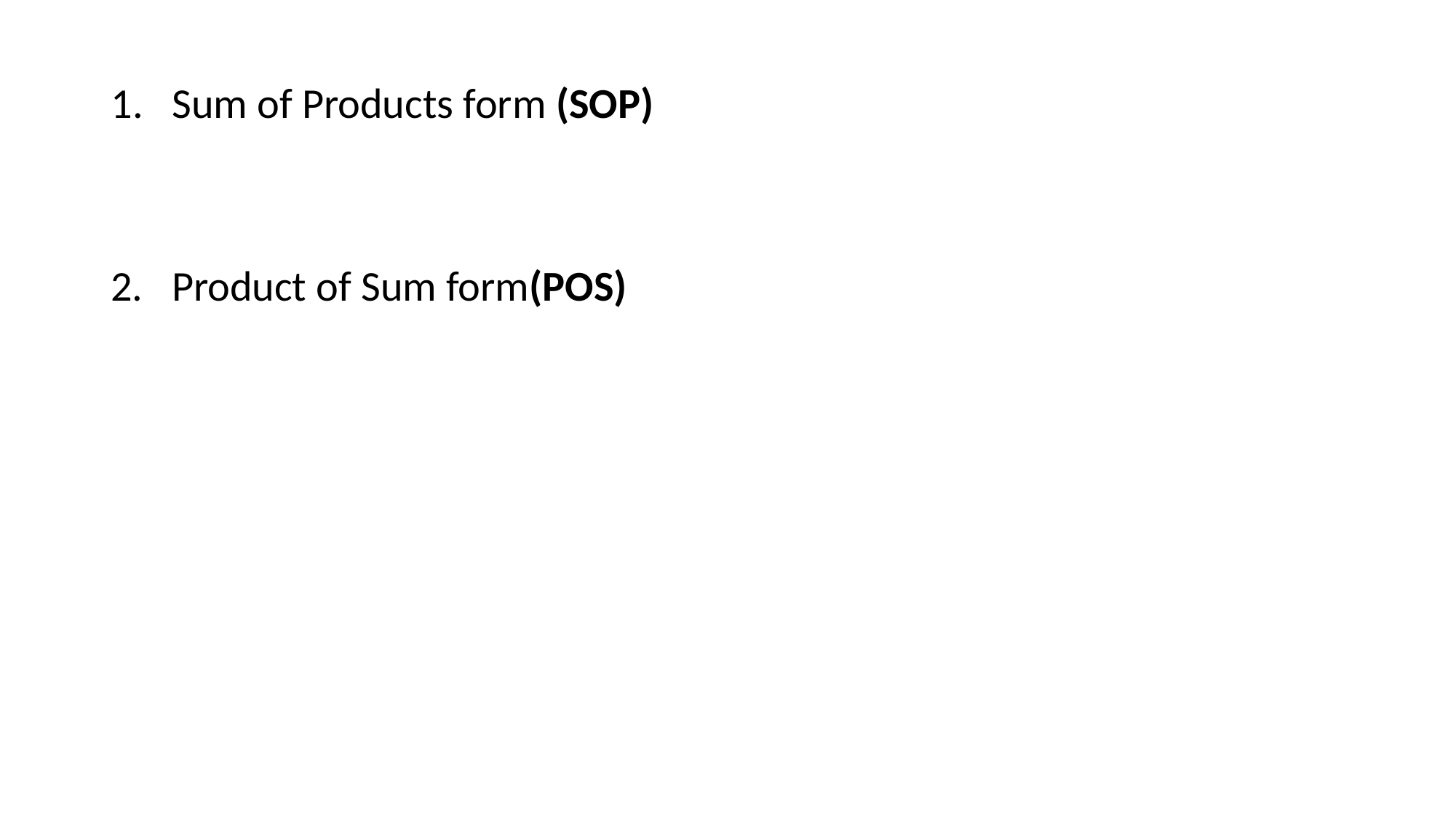

Sum of Products form (SOP)

2.   Product of Sum form(POS)